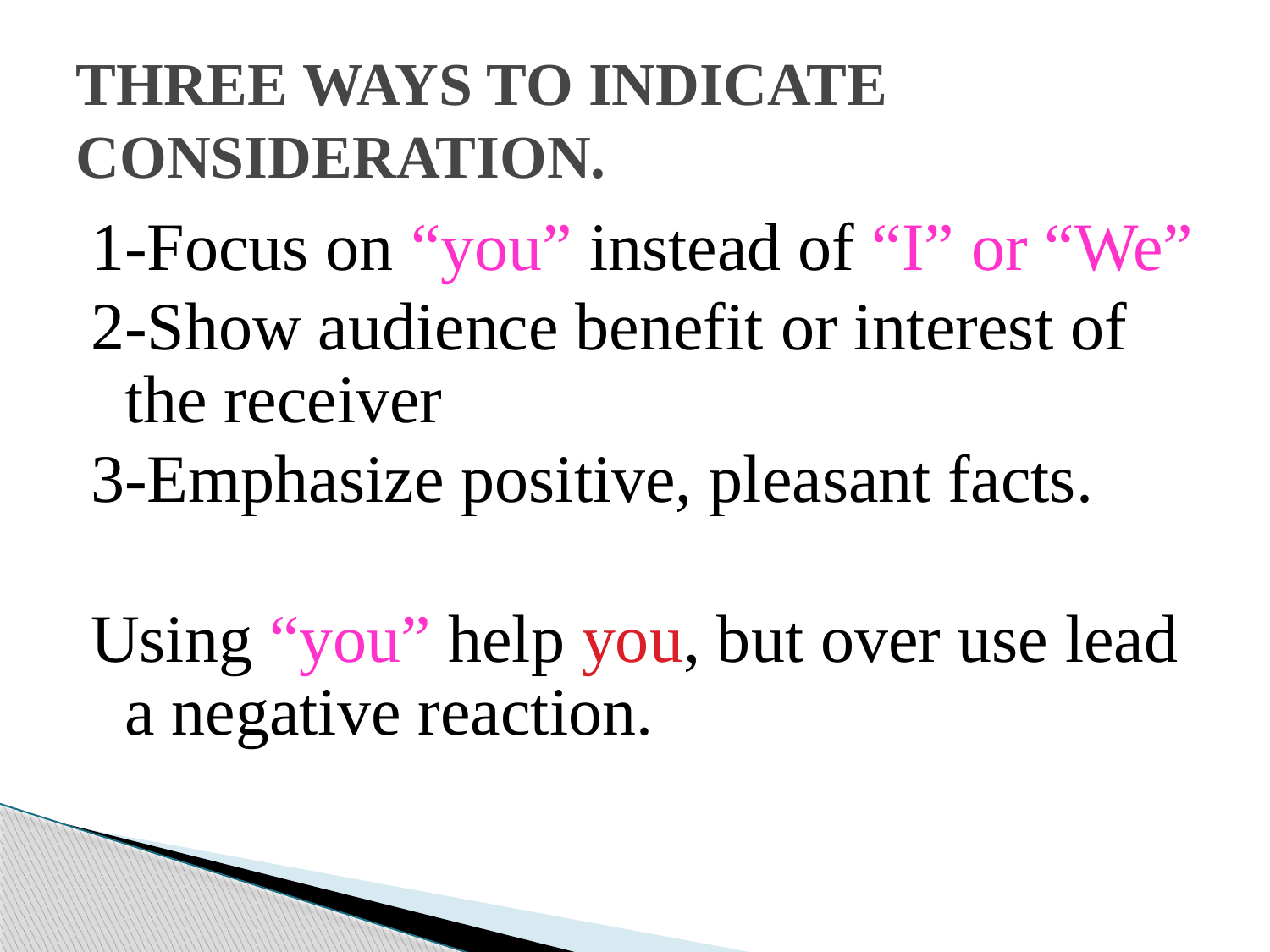

# THREE WAYS TO INDICATE CONSIDERATION.
1-Focus on “you” instead of “I” or “We”
2-Show audience benefit or interest of the receiver
3-Emphasize positive, pleasant facts.

Using “you” help you, but over use lead a negative reaction.